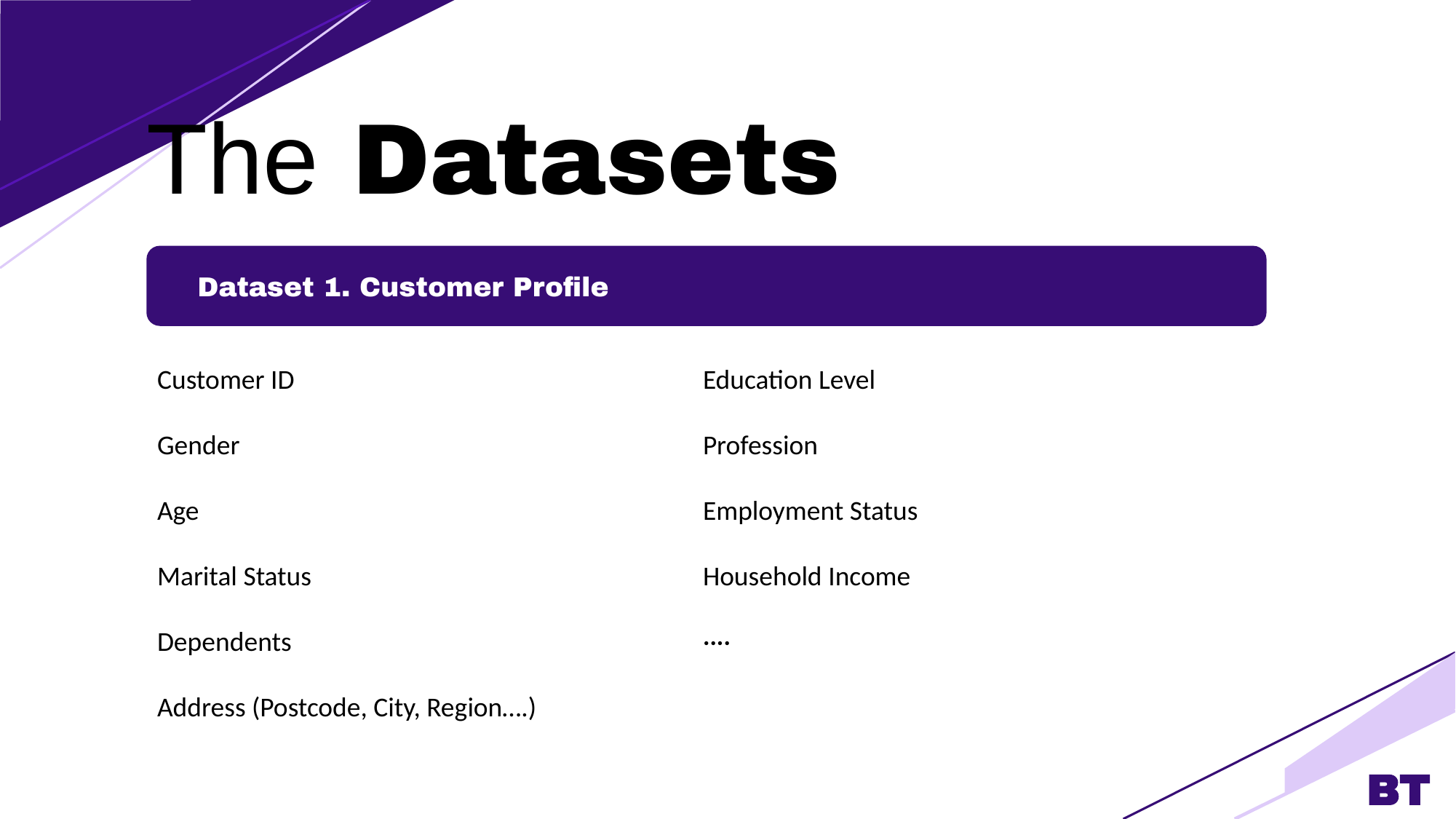

The Datasets
    Dataset 1. Customer Profile
Customer ID				Education Level

Gender					Profession

Age					Employment Status

Marital Status				Household Income

Dependents				····

Address (Postcode, City, Region….)

BT